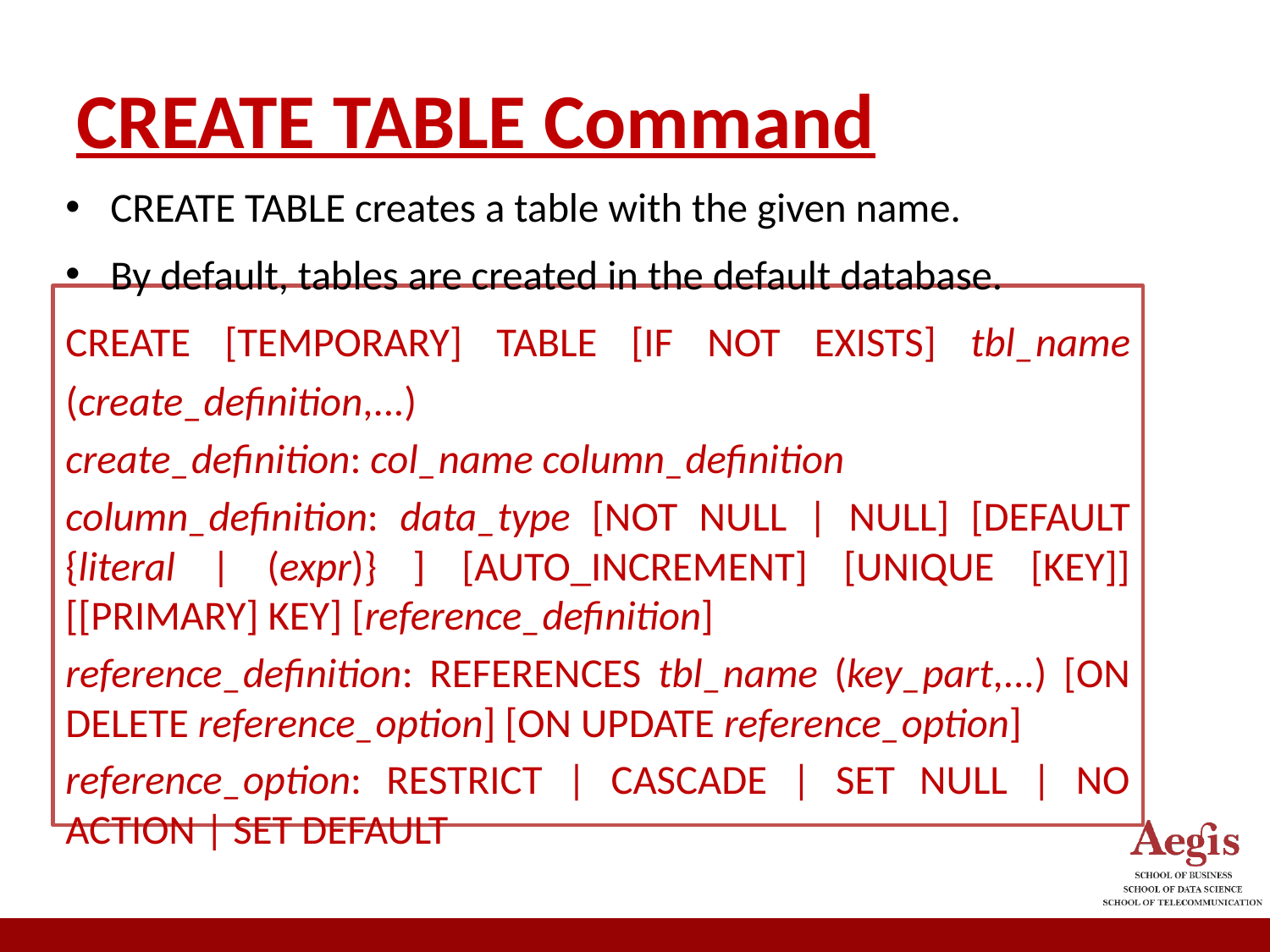

# CREATE TABLE Command
CREATE TABLE creates a table with the given name.
By default, tables are created in the default database.
CREATE [TEMPORARY] TABLE [IF NOT EXISTS] tbl_name (create_definition,...)
create_definition: col_name column_definition
column_definition: data_type [NOT NULL | NULL] [DEFAULT {literal | (expr)} ] [AUTO_INCREMENT] [UNIQUE [KEY]] [[PRIMARY] KEY] [reference_definition]
reference_definition: REFERENCES tbl_name (key_part,...) [ON DELETE reference_option] [ON UPDATE reference_option]
reference_option: RESTRICT | CASCADE | SET NULL | NO ACTION | SET DEFAULT